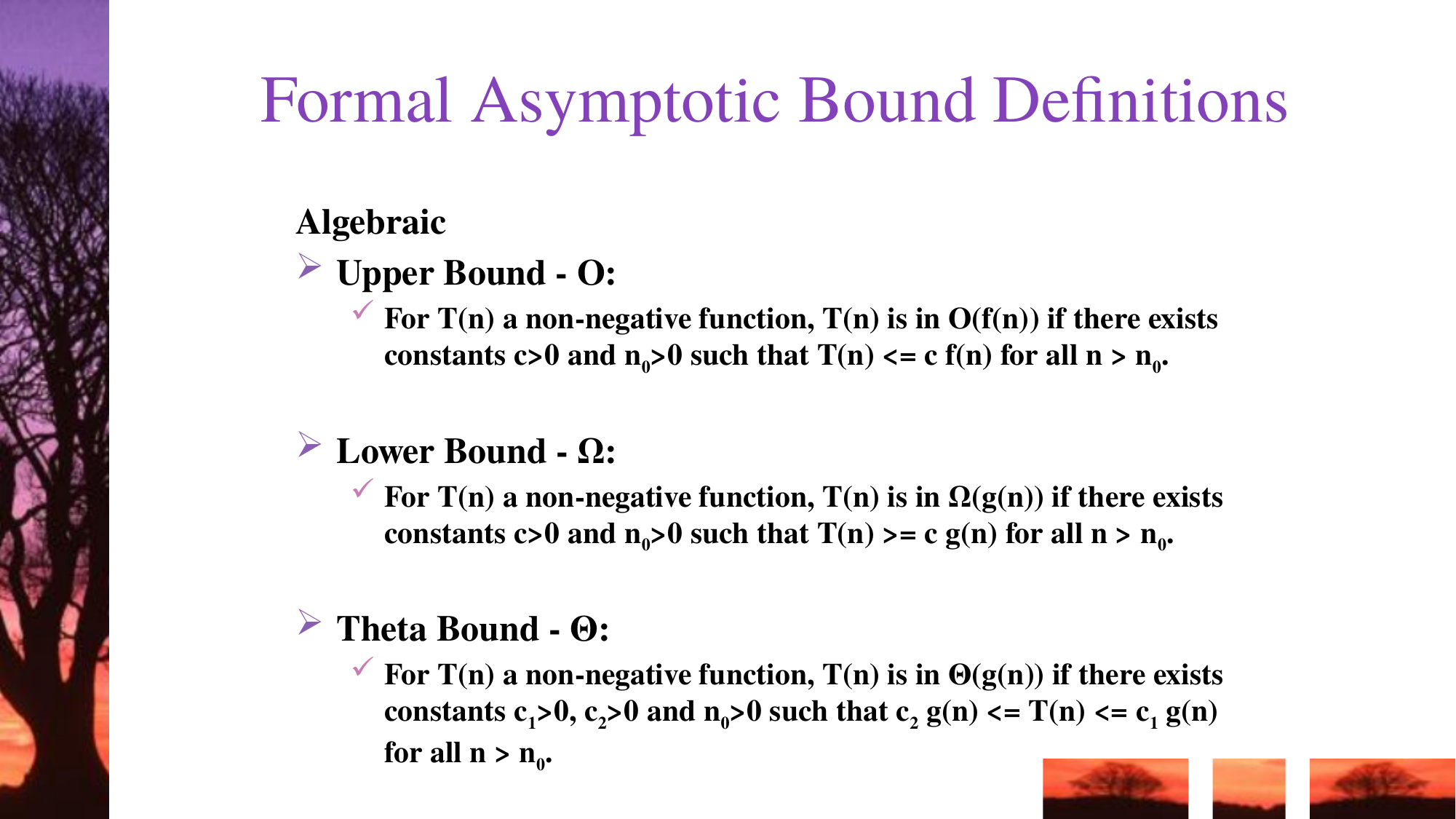

# Formal Asymptotic Bound Definitions
Algebraic
Upper Bound - O:
For T(n) a non-negative function, T(n) is in Ο(f(n)) if there exists constants c>0 and n0>0 such that T(n) <= c f(n) for all n > n0.

Lower Bound - Ω:
For T(n) a non-negative function, T(n) is in Ω(g(n)) if there exists constants c>0 and n0>0 such that T(n) >= c g(n) for all n > n0.

Theta Bound - Θ:
For T(n) a non-negative function, T(n) is in Θ(g(n)) if there exists constants c1>0, c2>0 and n0>0 such that c2 g(n) <= T(n) <= c1 g(n) for all n > n0.